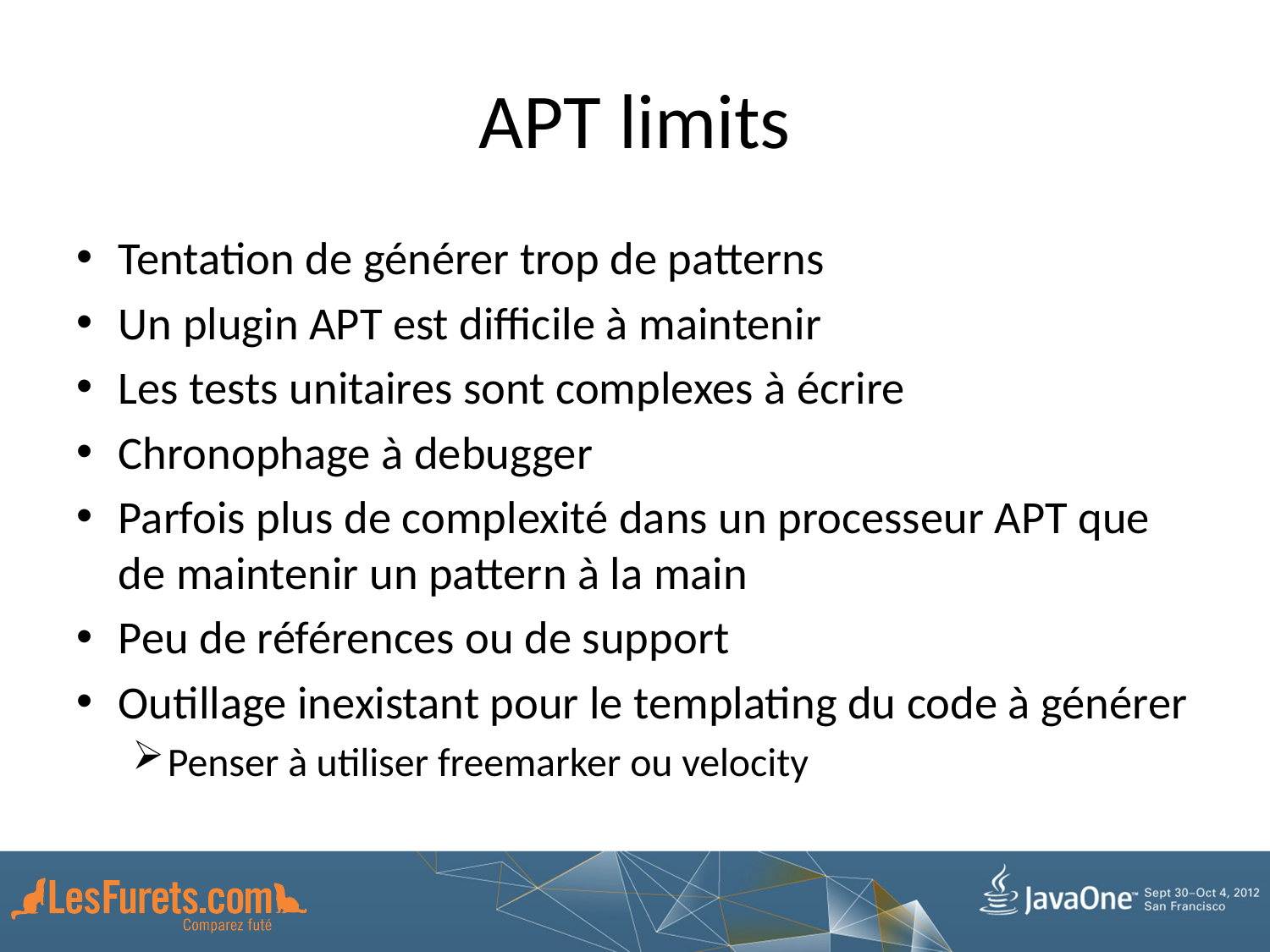

# APT limits
Tentation de générer trop de patterns
Un plugin APT est difficile à maintenir
Les tests unitaires sont complexes à écrire
Chronophage à debugger
Parfois plus de complexité dans un processeur APT que de maintenir un pattern à la main
Peu de références ou de support
Outillage inexistant pour le templating du code à générer
Penser à utiliser freemarker ou velocity